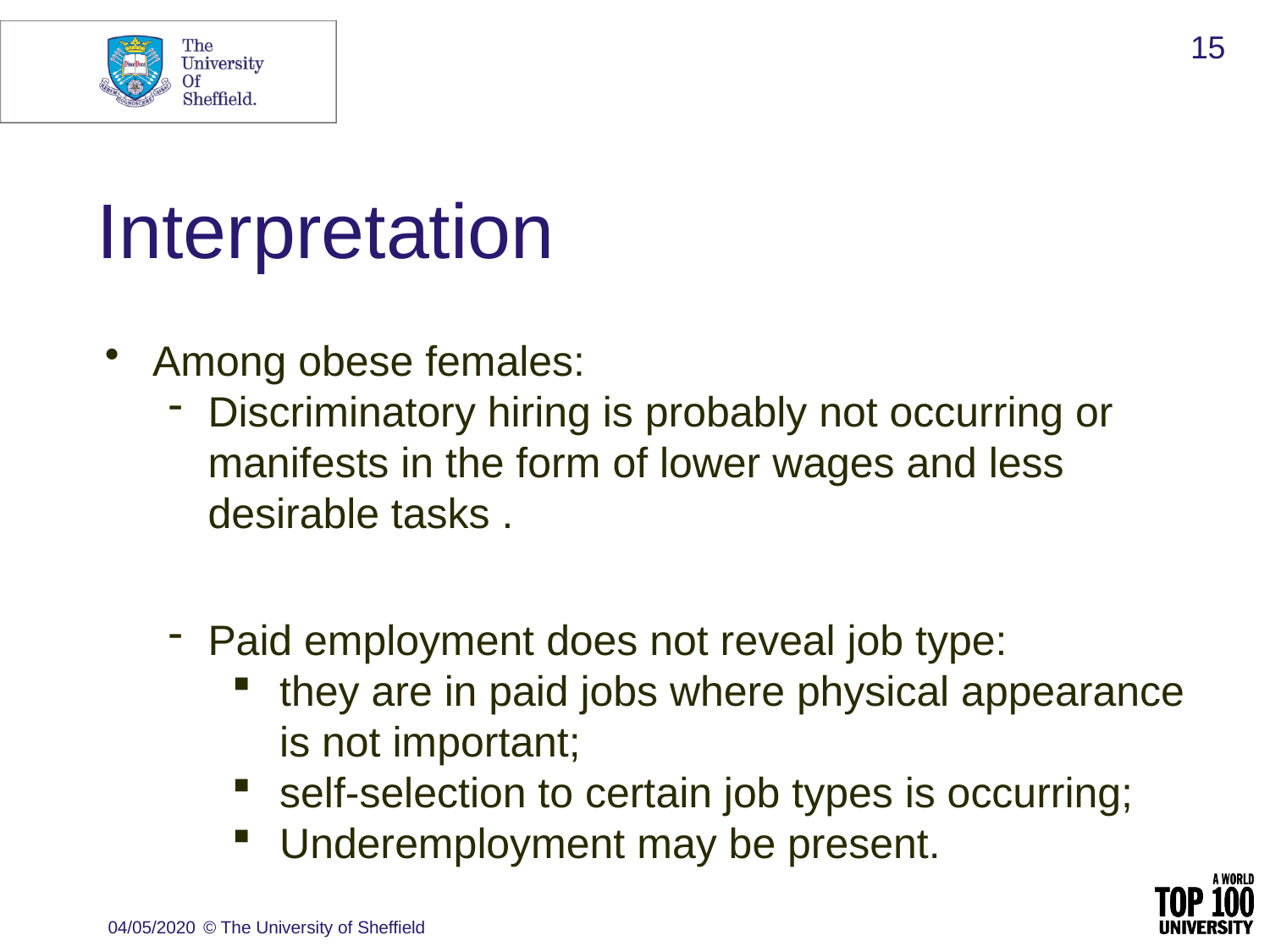

15
# Interpretation
Among obese females:
Discriminatory hiring is probably not occurring or manifests in the form of lower wages and less desirable tasks .

Paid employment does not reveal job type:
they are in paid jobs where physical appearance is not important;
self-selection to certain job types is occurring;
Underemployment may be present.

04/05/2020
© The University of Sheffield